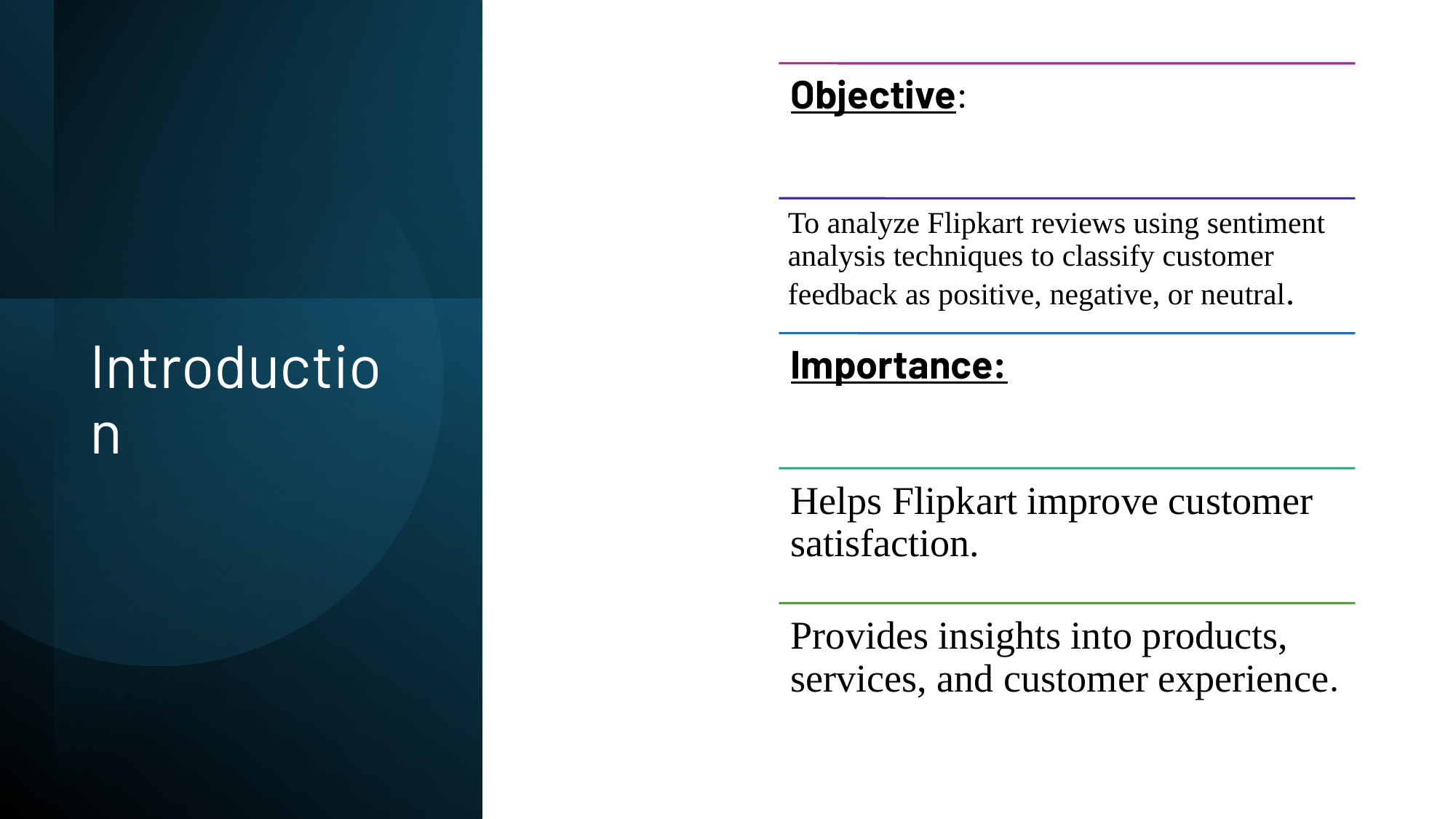

Objective:
To analyze Flipkart reviews using sentiment analysis techniques to classify customer feedback as positive, negative, or neutral.
Importance:
Helps Flipkart improve customer satisfaction.
Provides insights into products, services, and customer experience.

# Introduction